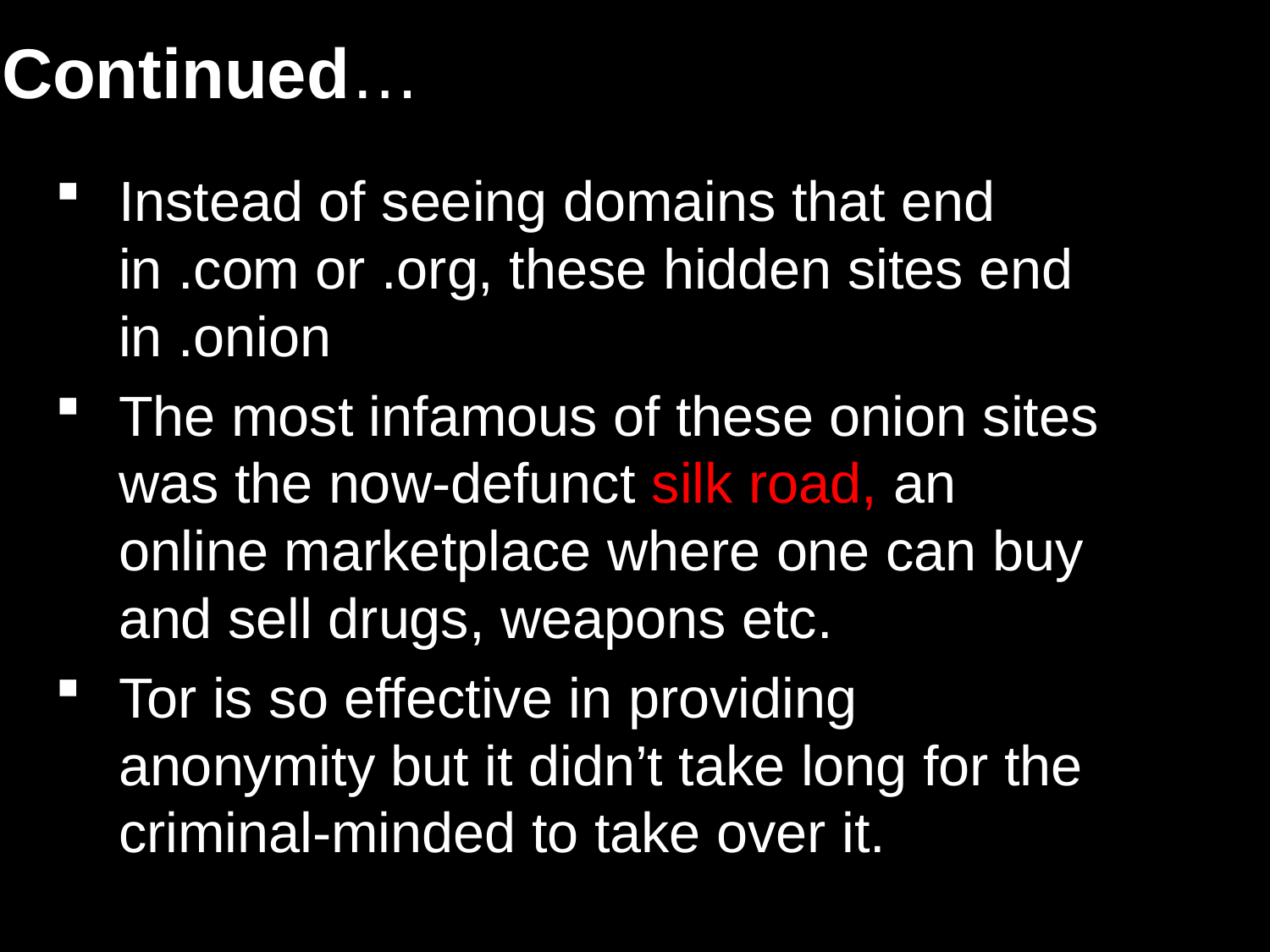

# Continued…
Instead of seeing domains that end in .com or .org, these hidden sites end in .onion
The most infamous of these onion sites was the now-defunct silk road, an online marketplace where one can buy and sell drugs, weapons etc.
Tor is so effective in providing anonymity but it didn’t take long for the criminal-minded to take over it.